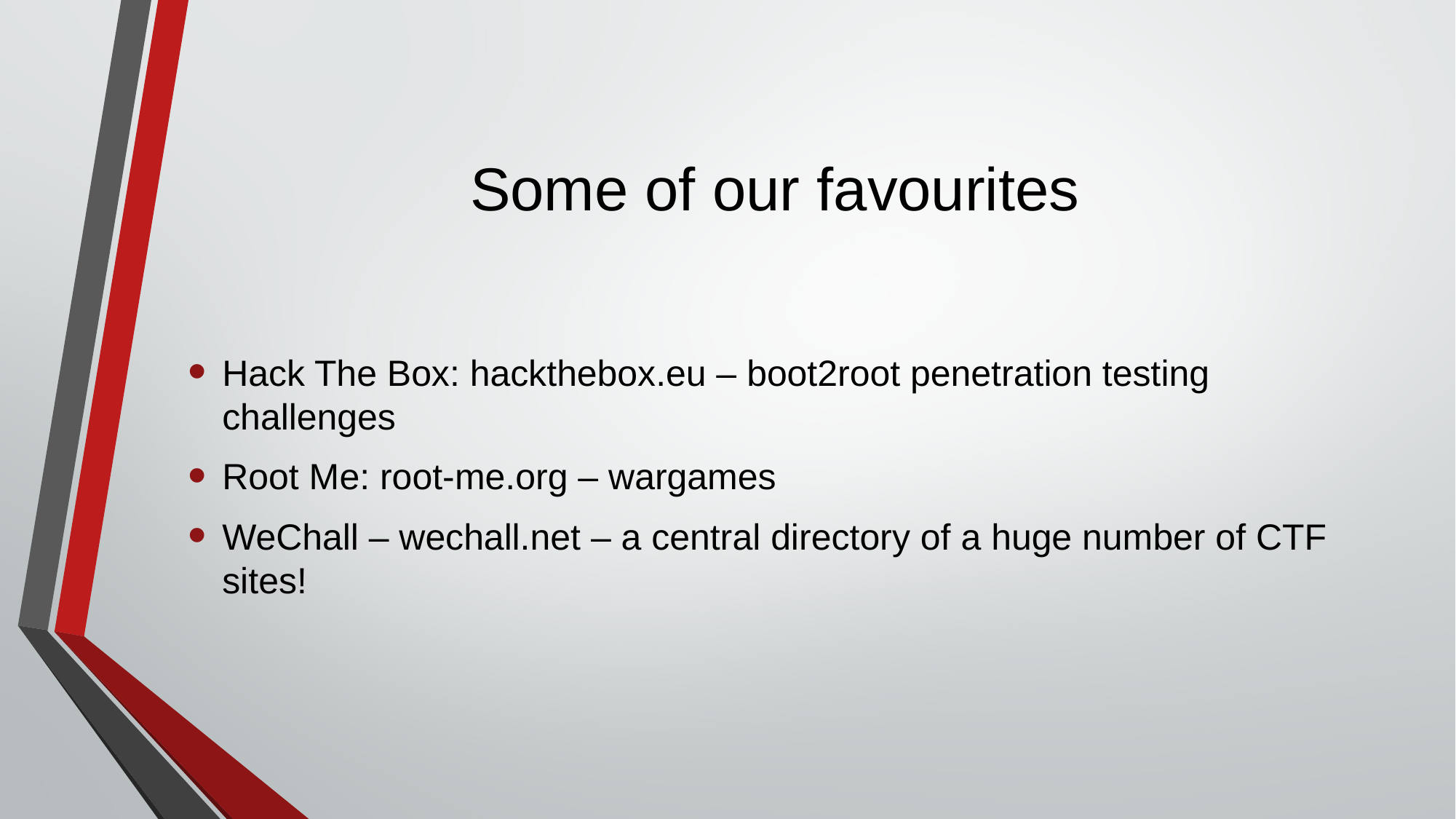

# Some of our favourites
Hack The Box: hackthebox.eu – boot2root penetration testing challenges
Root Me: root-me.org – wargames
WeChall – wechall.net – a central directory of a huge number of CTF sites!